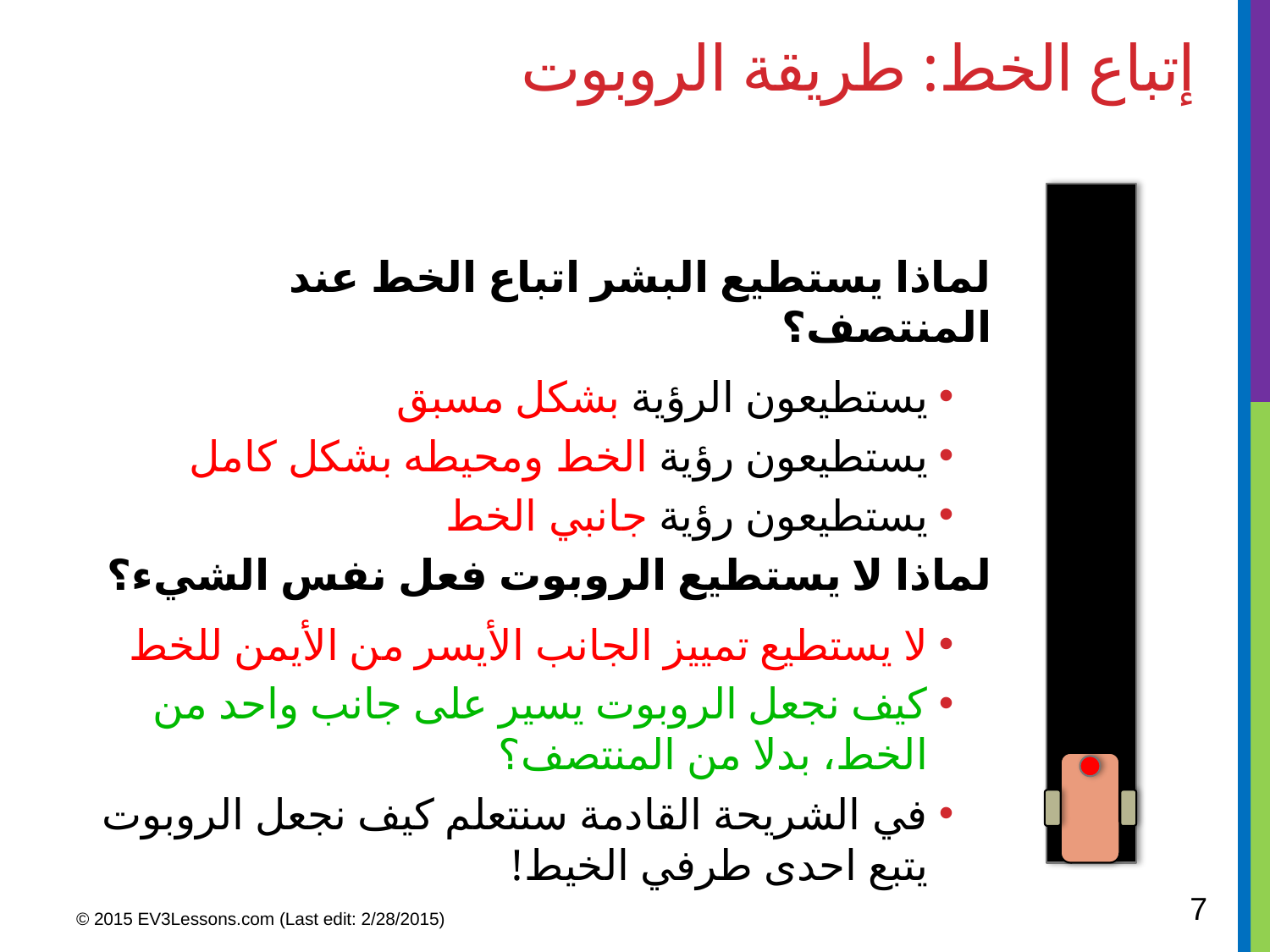

# إتباع الخط: طريقة الروبوت

لماذا يستطيع البشر اتباع الخط عند المنتصف؟
يستطيعون الرؤية بشكل مسبق
يستطيعون رؤية الخط ومحيطه بشكل كامل
يستطيعون رؤية جانبي الخط
لماذا لا يستطيع الروبوت فعل نفس الشيء؟
لا يستطيع تمييز الجانب الأيسر من الأيمن للخط
كيف نجعل الروبوت يسير على جانب واحد من الخط، بدلا من المنتصف؟
في الشريحة القادمة سنتعلم كيف نجعل الروبوت يتبع احدى طرفي الخيط!

7
© 2015 EV3Lessons.com (Last edit: 2/28/2015)